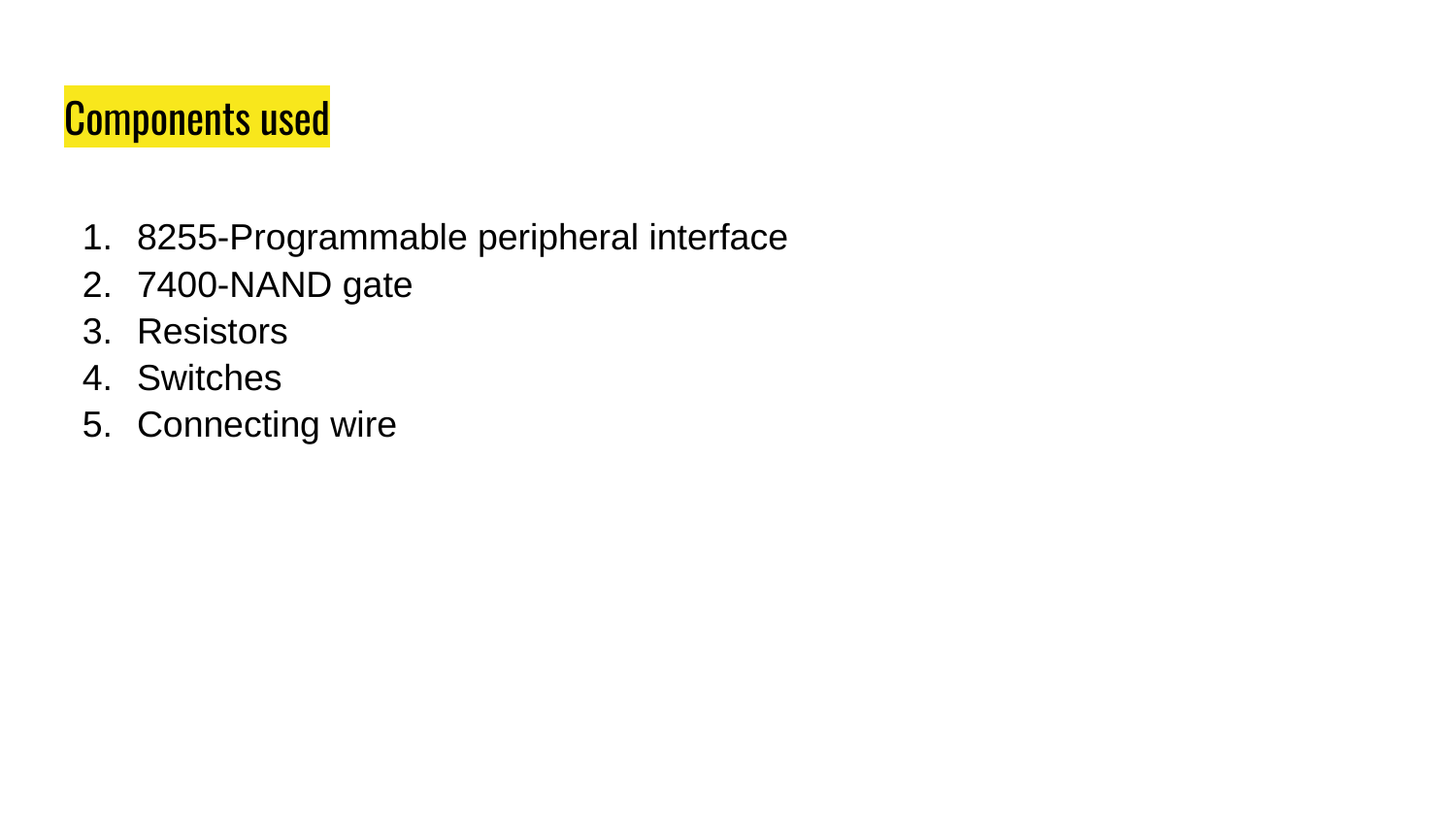

# Components used
8255-Programmable peripheral interface
7400-NAND gate
Resistors
Switches
Connecting wire